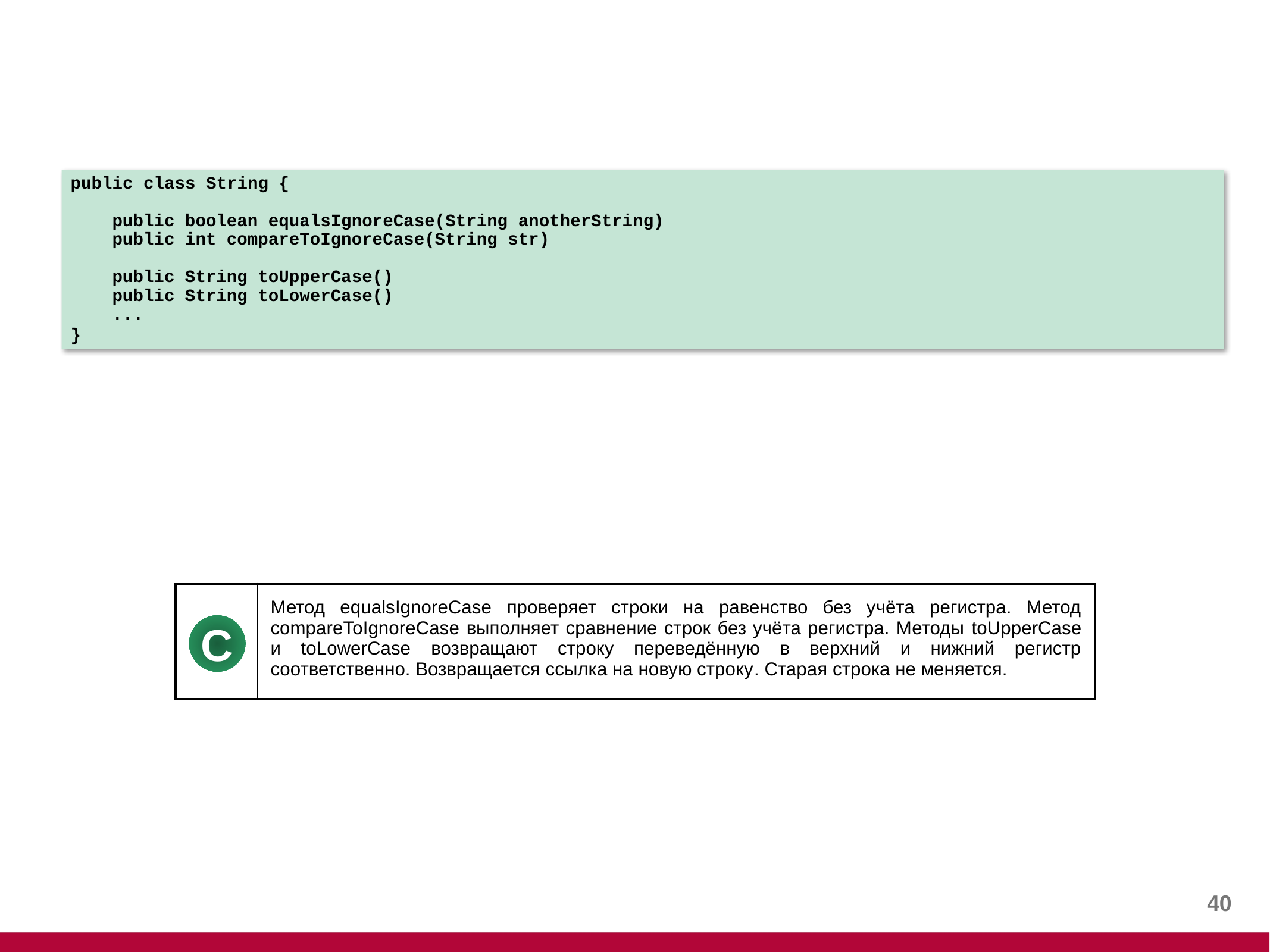

#
public class String {

    public boolean equalsIgnoreCase(String anotherString)
    public int compareToIgnoreCase(String str)

    public String toUpperCase()
    public String toLowerCase()
    ...
}
|  | Метод equalsIgnoreCase проверяет строки на равенство без учёта регистра. Метод compareToIgnoreCase выполняет сравнение строк без учёта регистра. Методы toUpperCase и toLowerCase возвращают строку переведённую в верхний и нижний регистр соответственно. Возвращается ссылка на новую строку. Старая строка не меняется. |
| --- | --- |
C
40